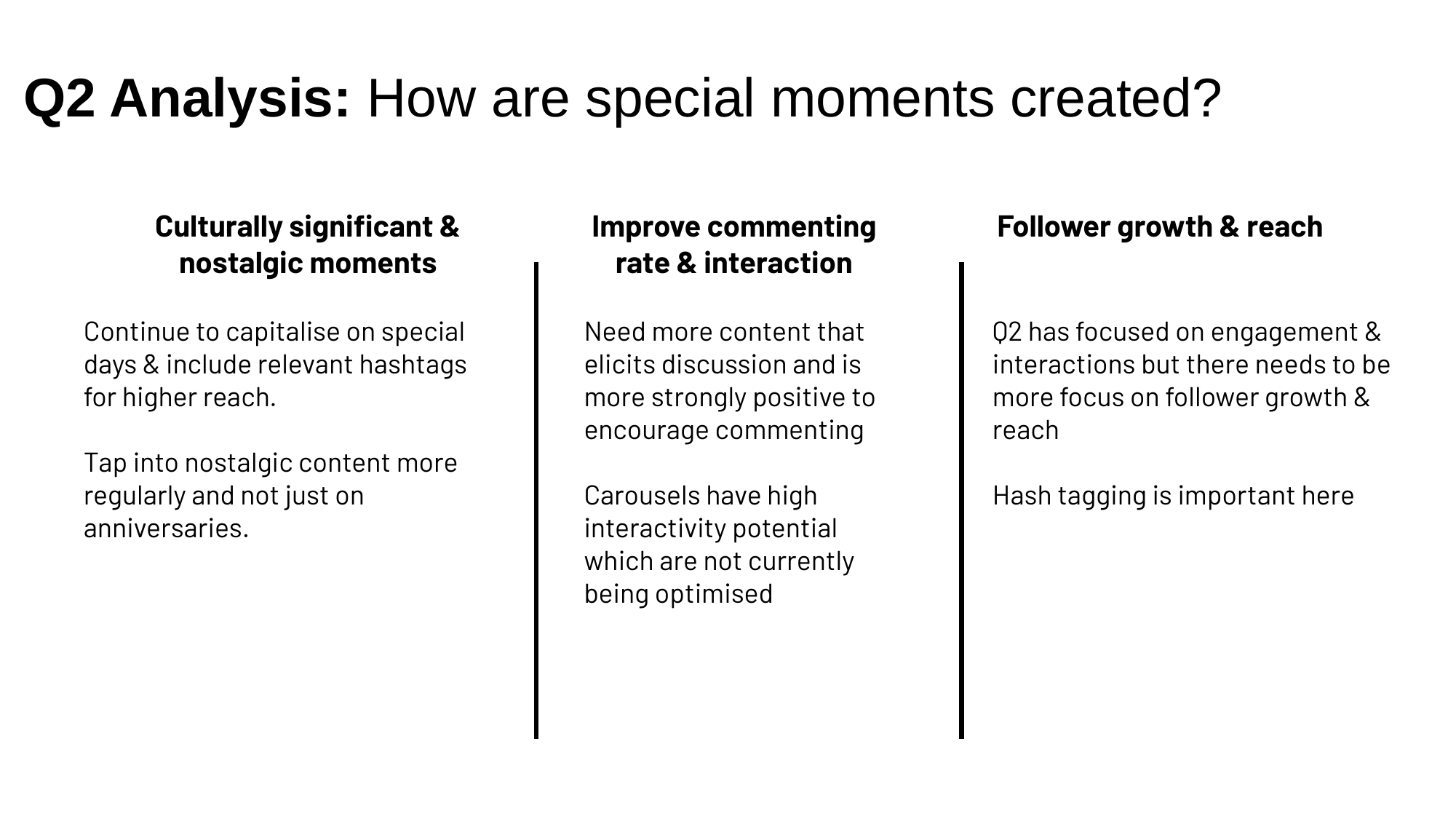

# Q2 Analysis: How are special moments created?
Culturally significant & nostalgic moments
Improve commenting rate & interaction
Follower growth & reach
Continue to capitalise on special days & include relevant hashtags for higher reach.

Tap into nostalgic content more regularly and not just on anniversaries.
Need more content that elicits discussion and is more strongly positive to encourage commenting

Carousels have high interactivity potential which are not currently being optimised
Q2 has focused on engagement & interactions but there needs to be more focus on follower growth & reach

Hash tagging is important here